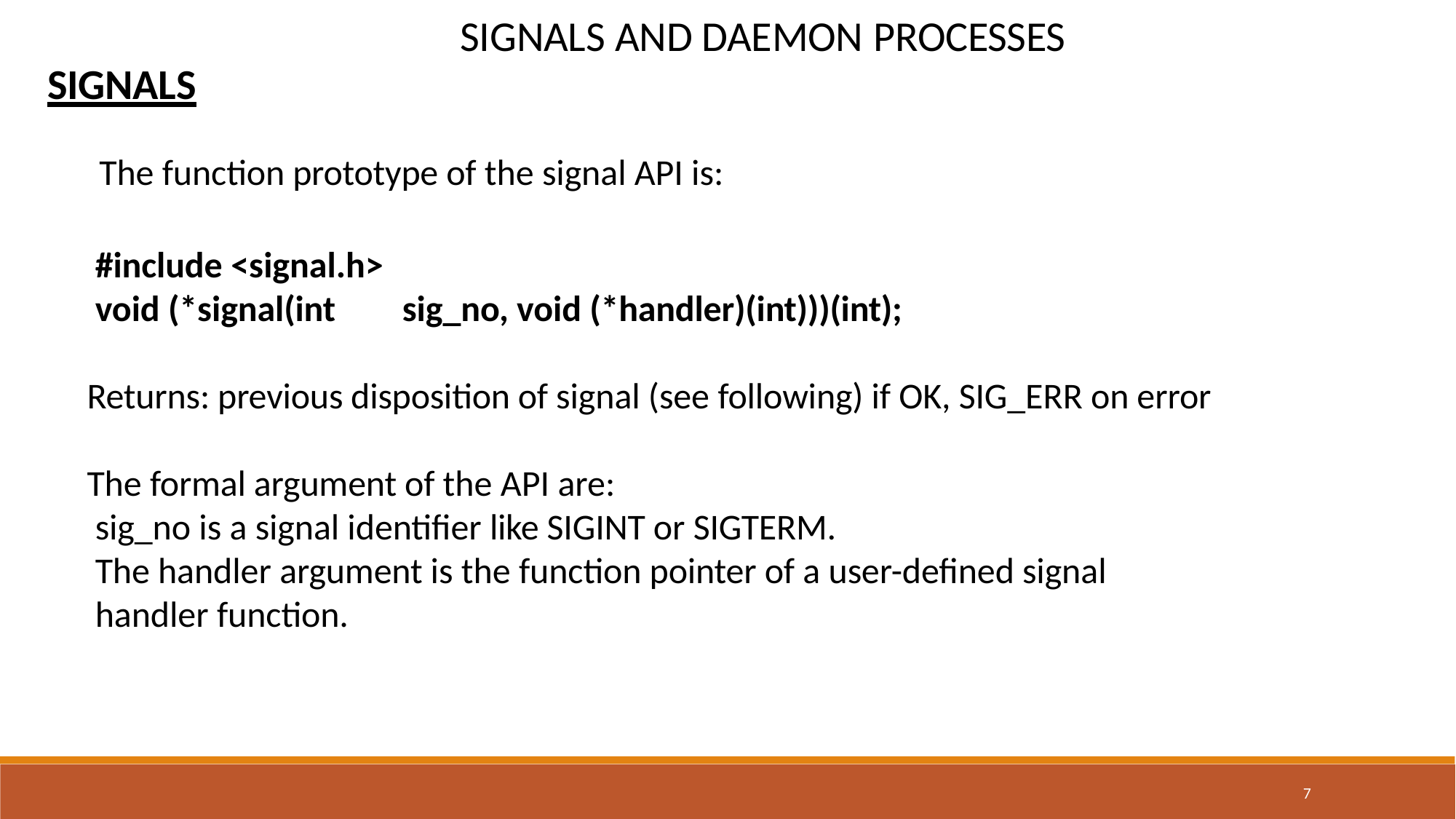

# SIGNALS AND DAEMON PROCESSES
SIGNALS

The function prototype of the signal API is:

#include <signal.h>
void (*signal(int	sig_no, void (*handler)(int)))(int);
Returns: previous disposition of signal (see following) if OK, SIG_ERR on error  The formal argument of the API are:
sig_no is a signal identifier like SIGINT or SIGTERM.
The handler argument is the function pointer of a user-defined signal handler function.

7